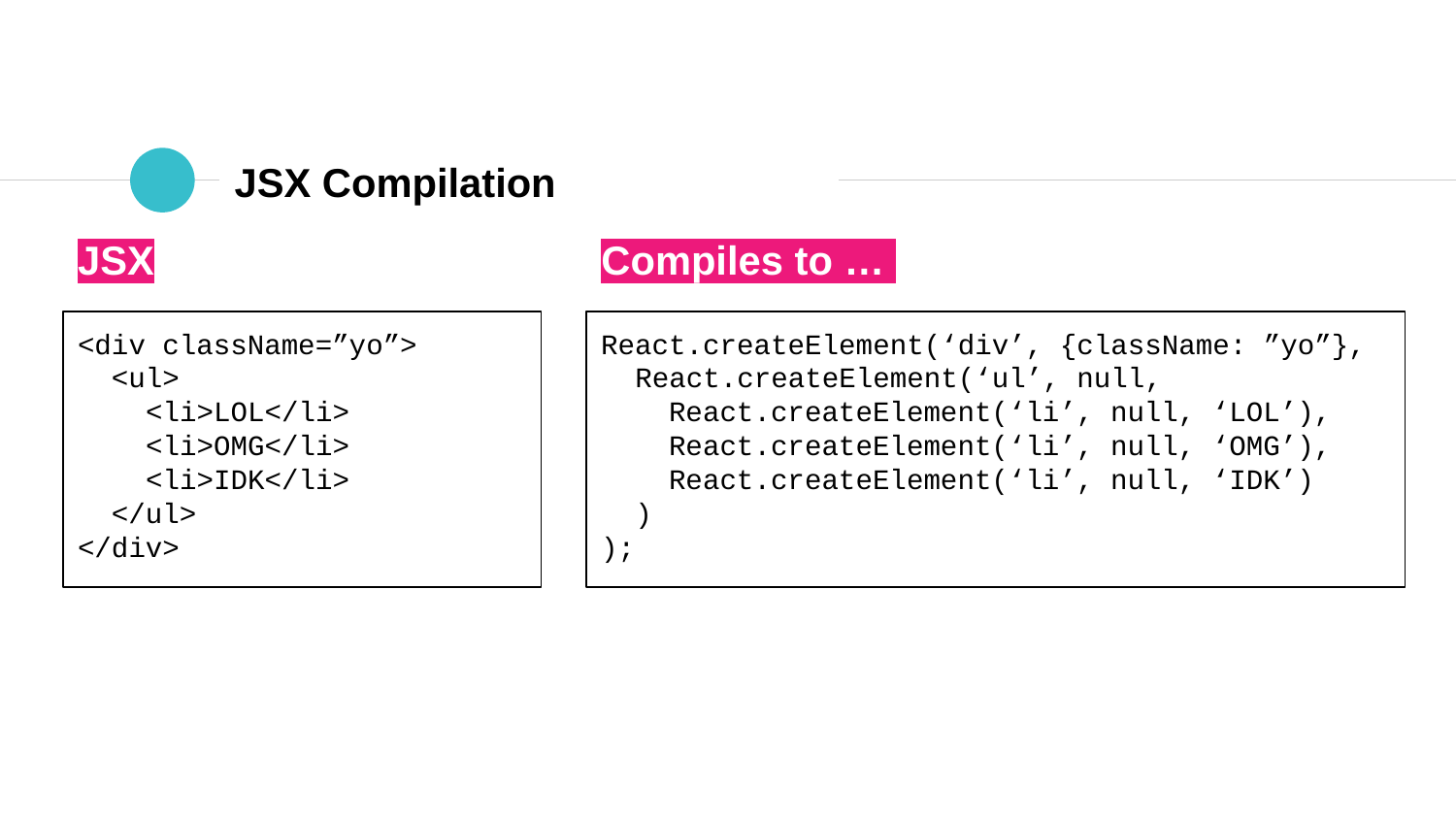

# JSX Compilation
JSX

Compiles to …

<div className=”yo”>
  <ul>
    <li>LOL</li>
    <li>OMG</li>
    <li>IDK</li>
  </ul>
</div>

React.createElement(‘div’, {className: ”yo”},
  React.createElement(‘ul’, null,
    React.createElement(‘li’, null, ‘LOL’),
    React.createElement(‘li’, null, ‘OMG’),
    React.createElement(‘li’, null, ‘IDK’)
  )
);